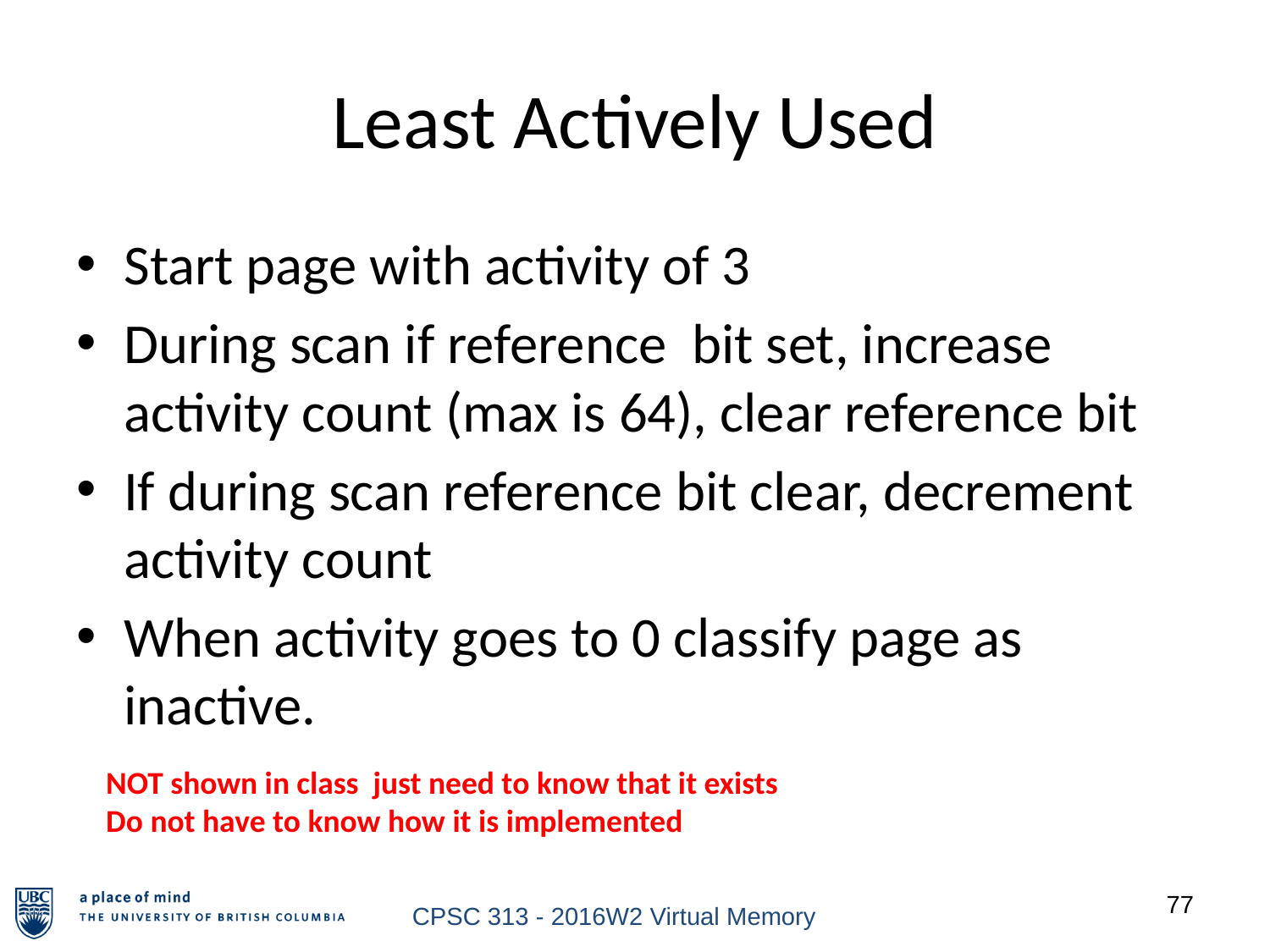

Least Actively Used
Start page with activity of 3
During scan if reference  bit set, increase activity count (max is 64), clear reference bit
If during scan reference bit clear, decrement activity count
When activity goes to 0 classify page as inactive.
NOT shown in class  just need to know that it exists
Do not have to know how it is implemented
77